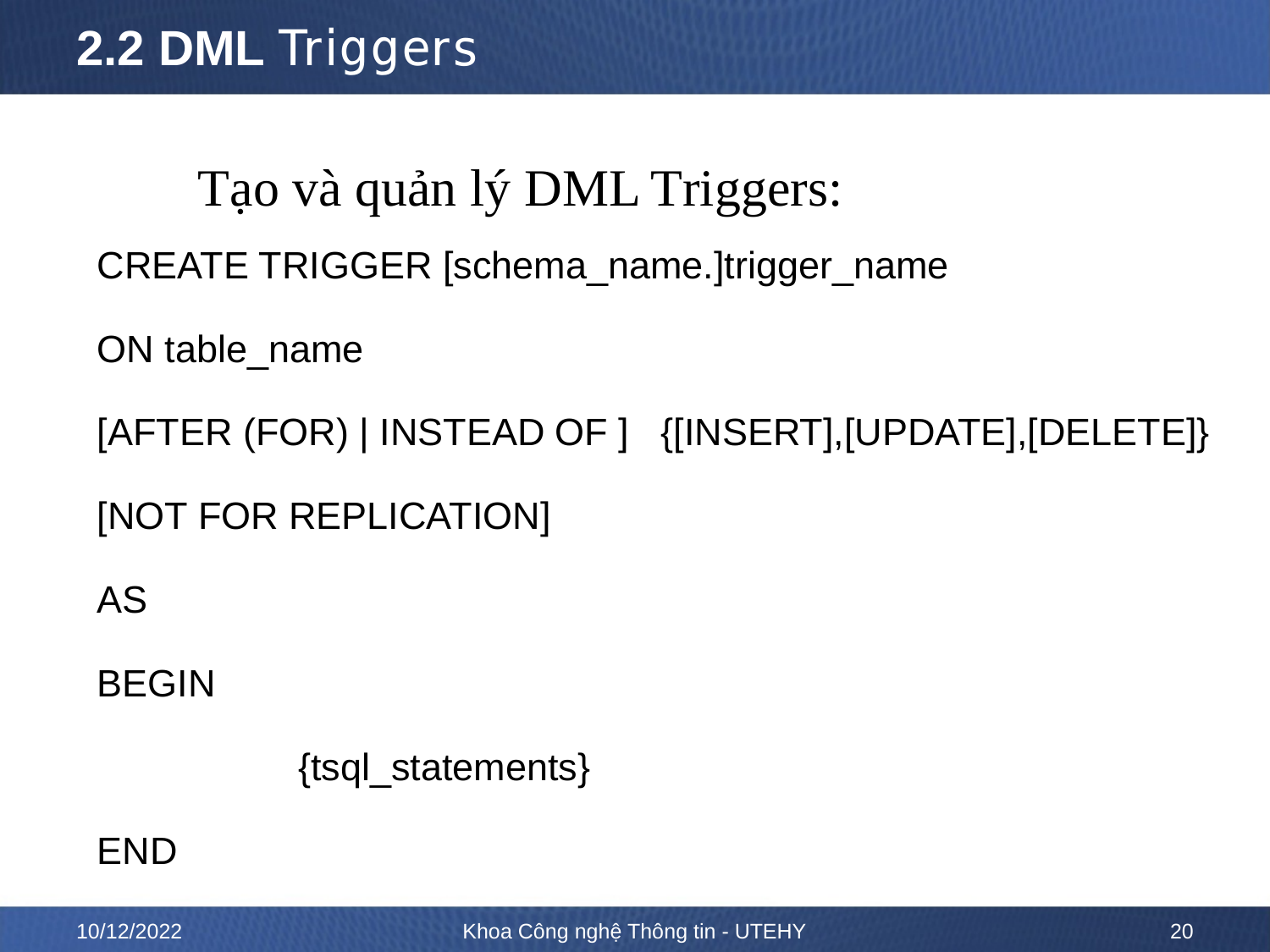

# 2.2 DML Triggers
Tạo và quản lý DML Triggers:
CREATE TRIGGER [schema_name.]trigger_name
ON table_name
[AFTER (FOR) | INSTEAD OF ]   {[INSERT],[UPDATE],[DELETE]}
[NOT FOR REPLICATION]
AS
BEGIN
                   {tsql_statements}
END

10/12/2022
Khoa Công nghệ Thông tin - UTEHY
20